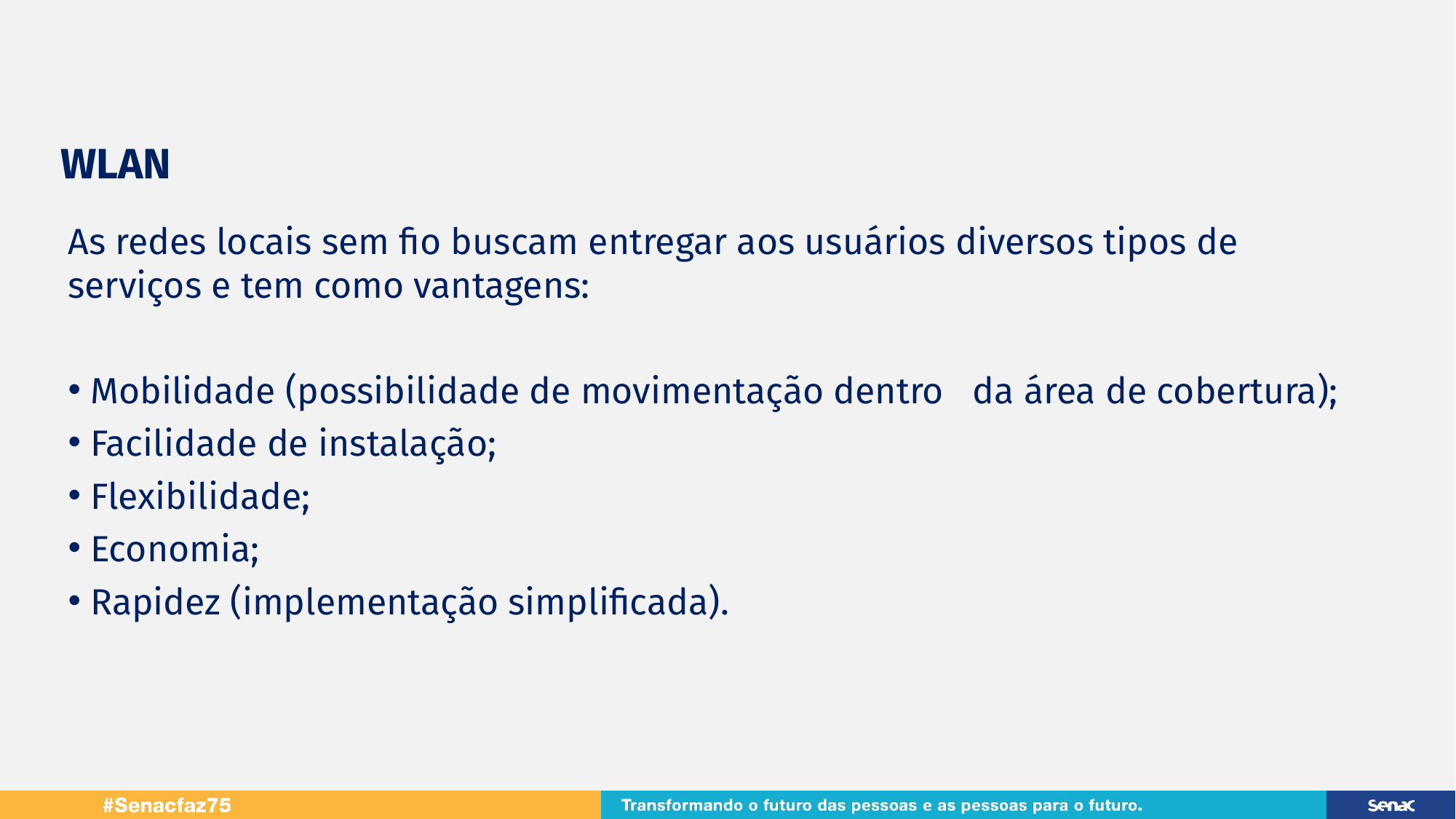

WLAN
As redes locais sem fio buscam entregar aos usuários diversos tipos de serviços e tem como vantagens:

 Mobilidade (possibilidade de movimentação dentro   da área de cobertura);
 Facilidade de instalação;
 Flexibilidade;
 Economia;
 Rapidez (implementação simplificada).